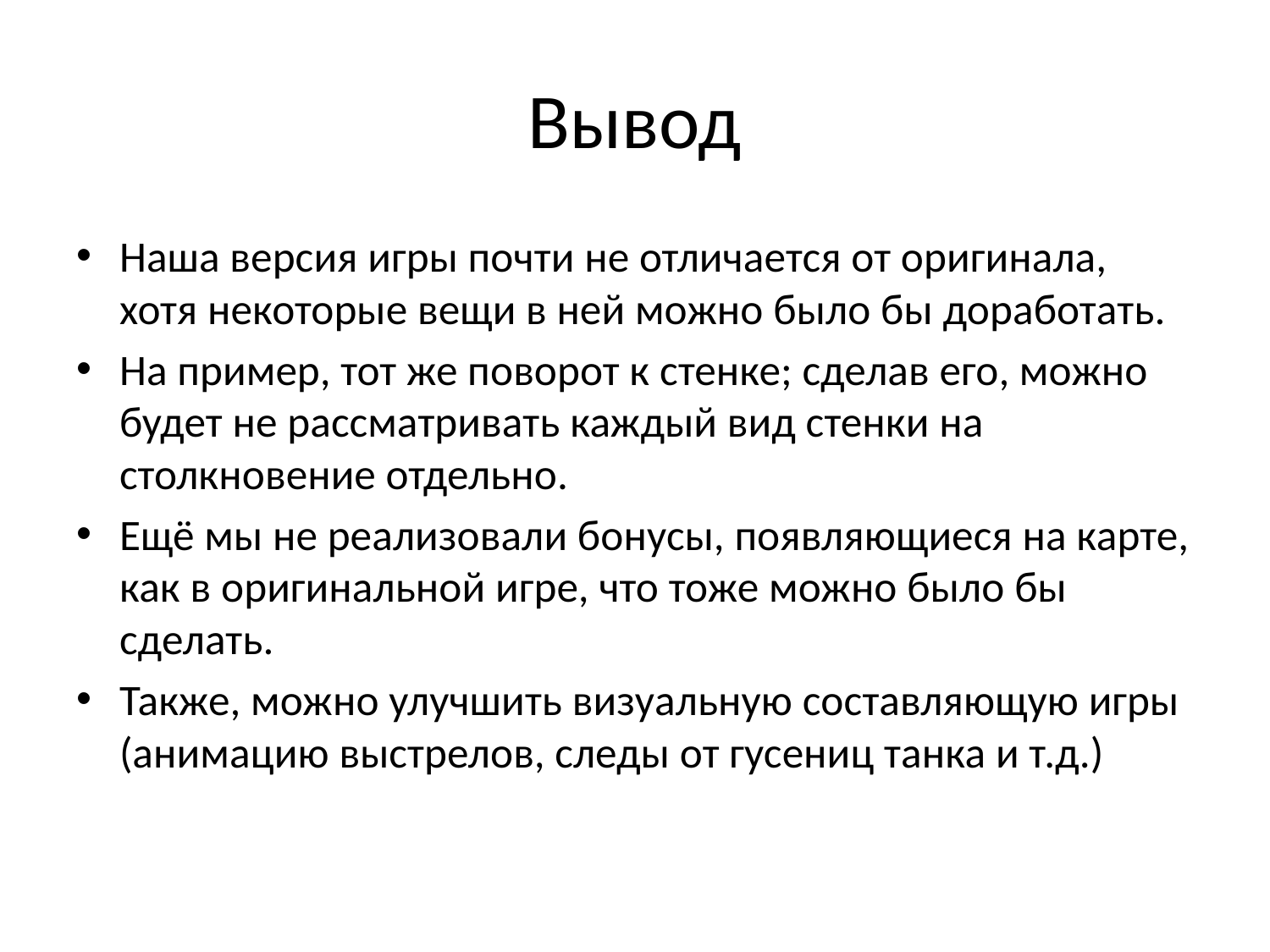

# Вывод
Наша версия игры почти не отличается от оригинала, хотя некоторые вещи в ней можно было бы доработать.
На пример, тот же поворот к стенке; сделав его, можно будет не рассматривать каждый вид стенки на столкновение отдельно.
Ещё мы не реализовали бонусы, появляющиеся на карте, как в оригинальной игре, что тоже можно было бы сделать.
Также, можно улучшить визуальную составляющую игры (анимацию выстрелов, следы от гусениц танка и т.д.)